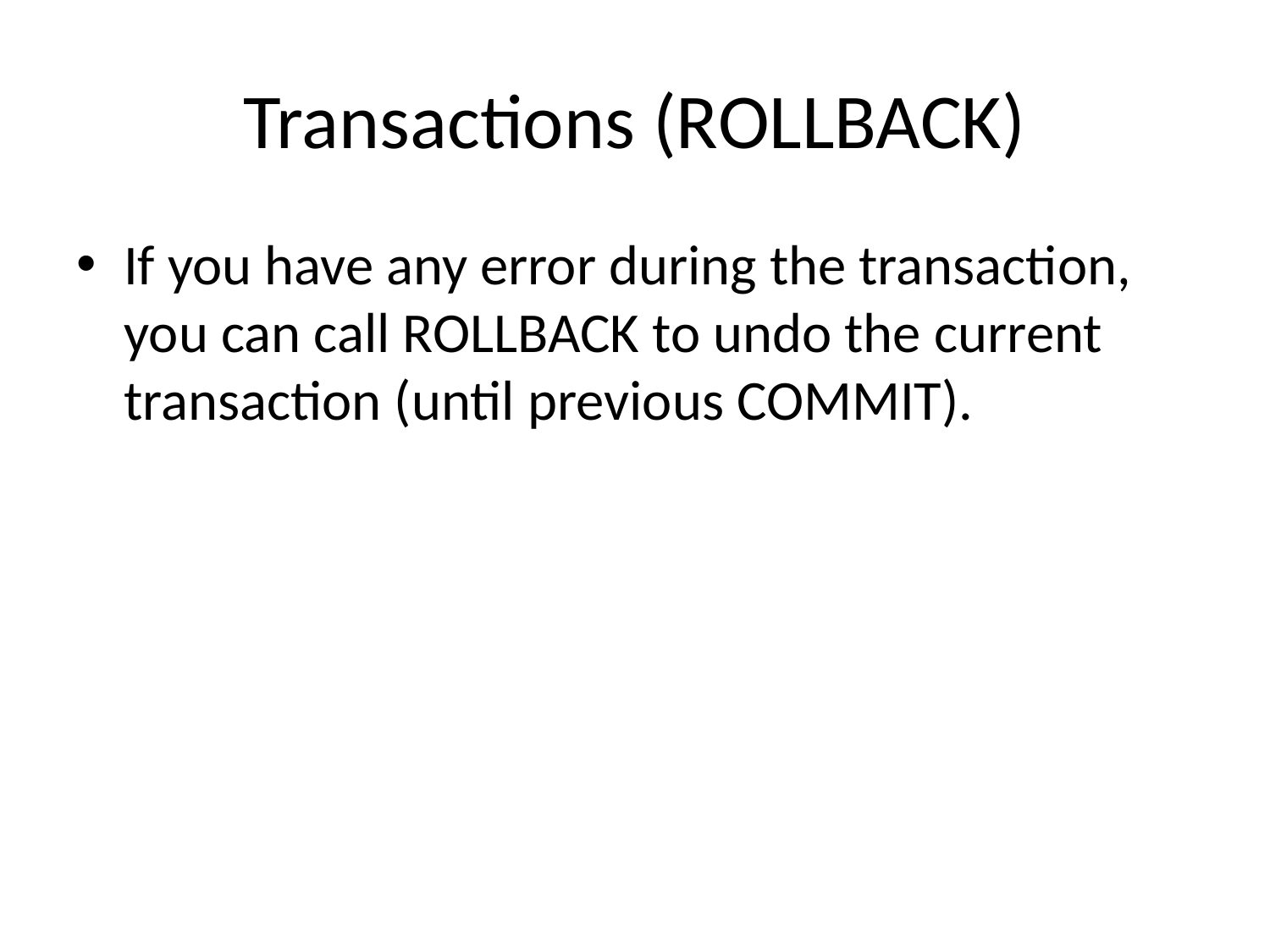

# Transactions (ROLLBACK)
If you have any error during the transaction, you can call ROLLBACK to undo the current transaction (until previous COMMIT).